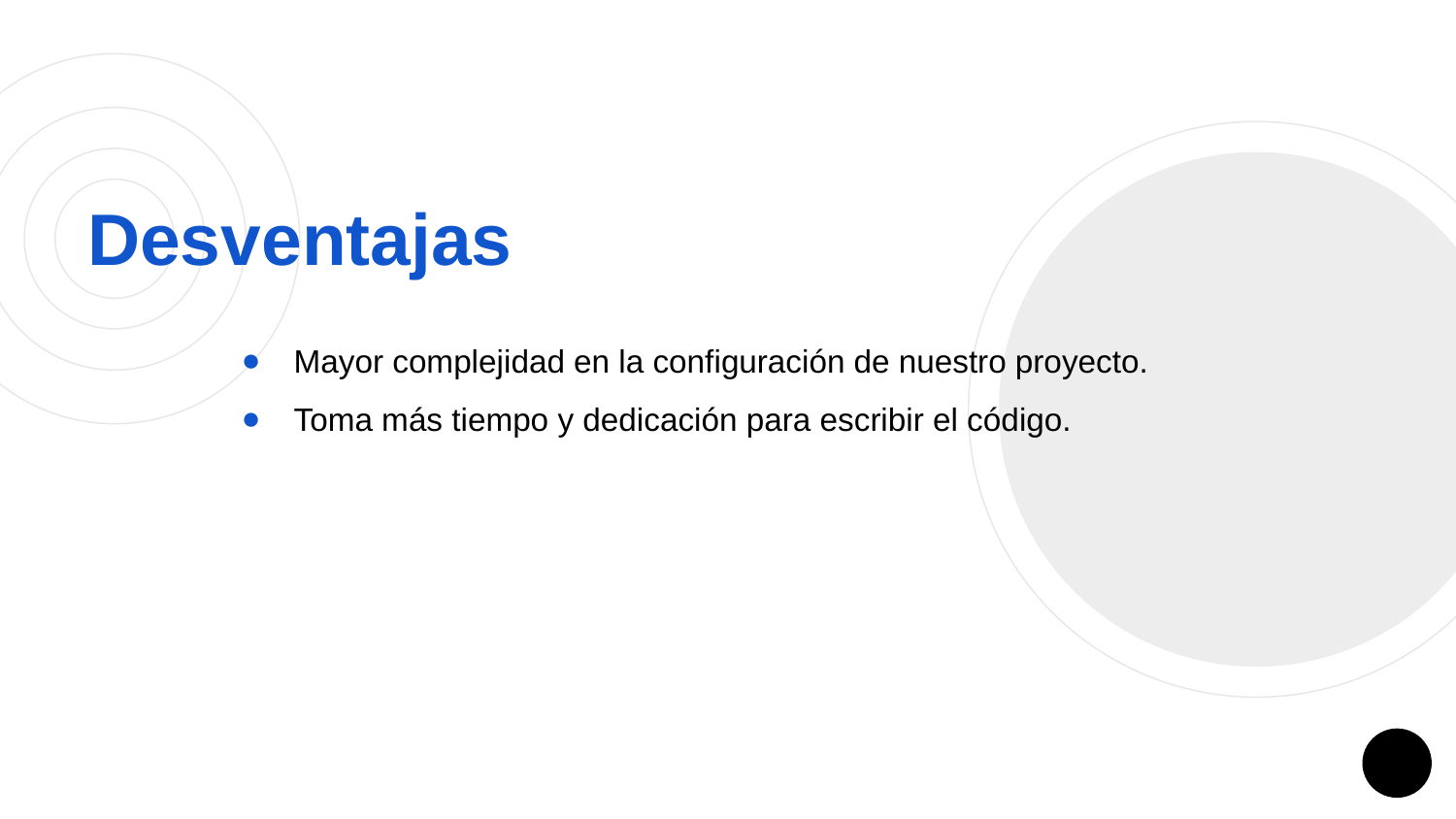

# Desventajas
Mayor complejidad en la configuración de nuestro proyecto.
Toma más tiempo y dedicación para escribir el código.